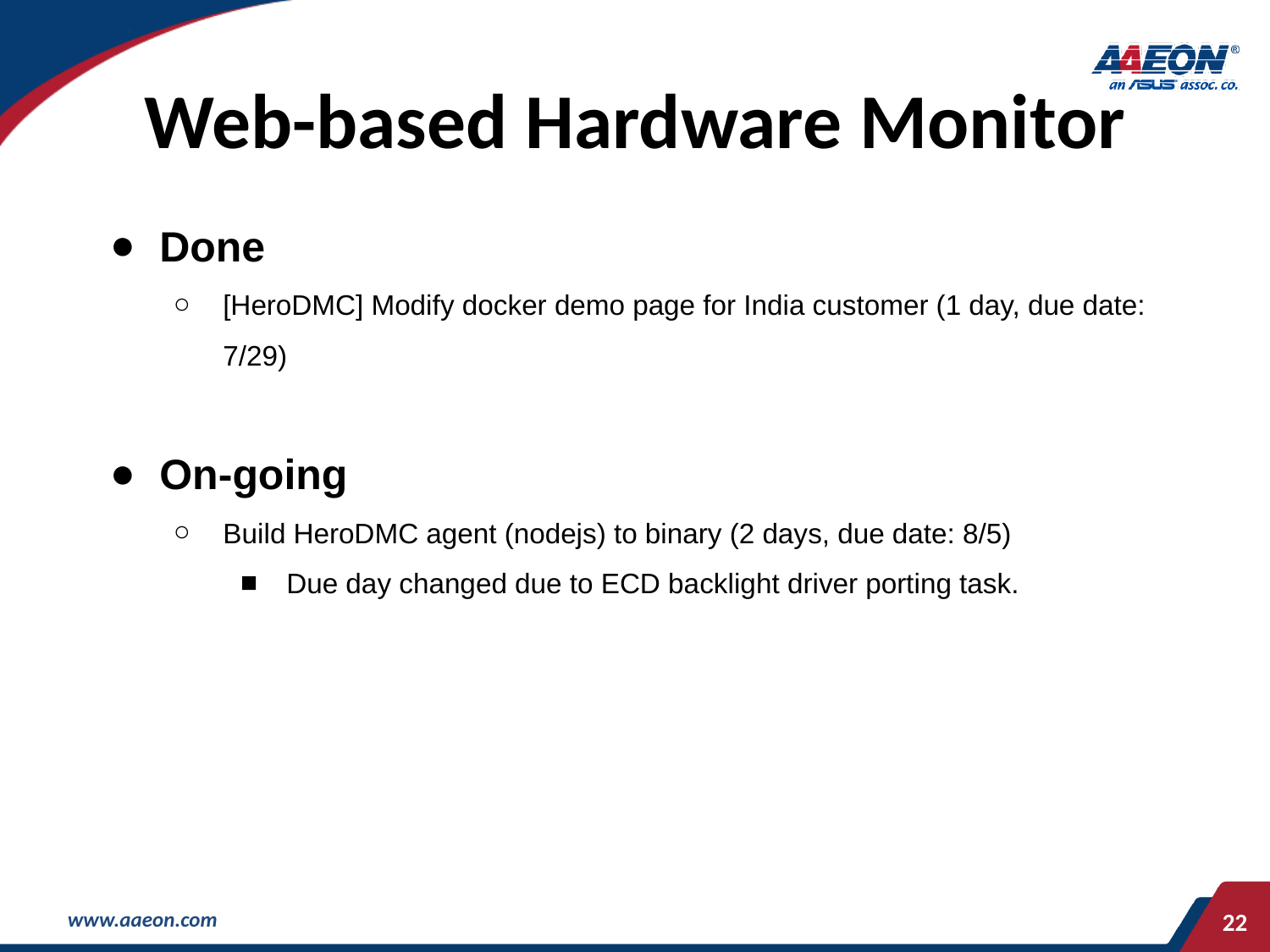

# Web-based Hardware Monitor
Done
[HeroDMC] Modify docker demo page for India customer (1 day, due date: 7/29)

On-going
Build HeroDMC agent (nodejs) to binary (2 days, due date: 8/5)
Due day changed due to ECD backlight driver porting task.
22